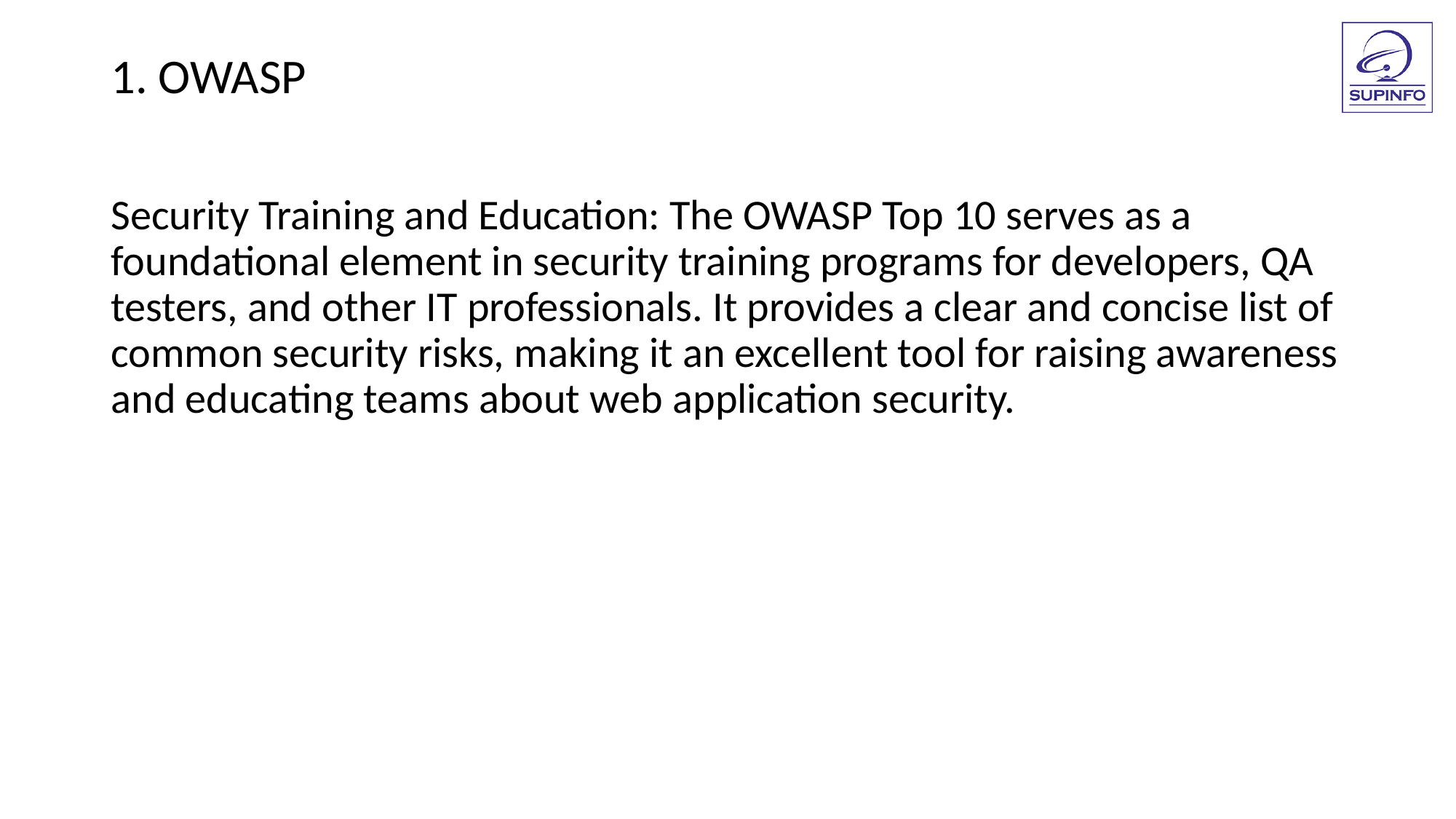

1. OWASP

Security Training and Education: The OWASP Top 10 serves as a foundational element in security training programs for developers, QA testers, and other IT professionals. It provides a clear and concise list of common security risks, making it an excellent tool for raising awareness and educating teams about web application security.